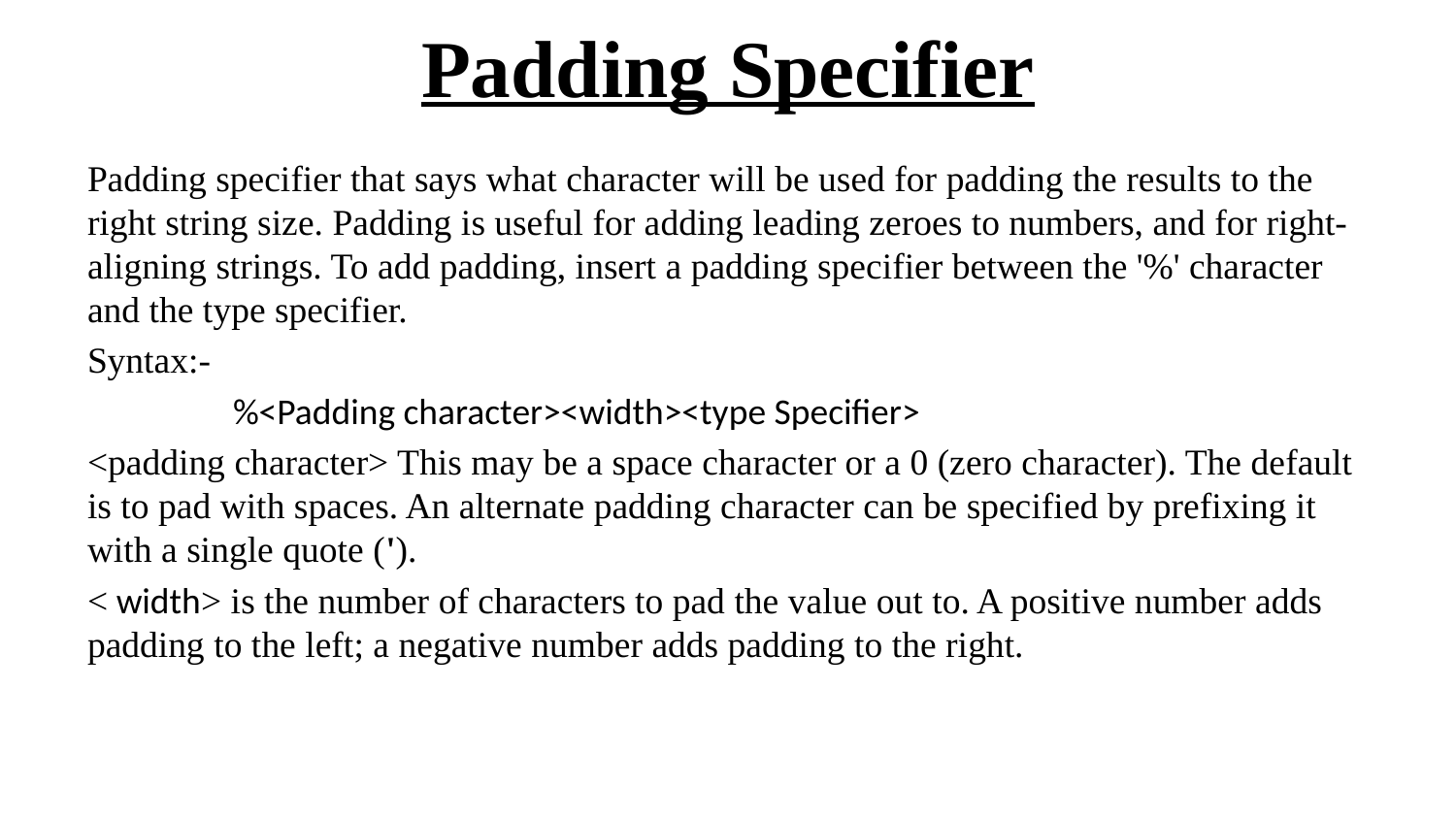

# Padding Specifier
Padding specifier that says what character will be used for padding the results to the right string size. Padding is useful for adding leading zeroes to numbers, and for right-aligning strings. To add padding, insert a padding specifier between the '%' character and the type specifier.
Syntax:-
	%<Padding character><width><type Specifier>
<padding character> This may be a space character or a 0 (zero character). The default is to pad with spaces. An alternate padding character can be specified by prefixing it with a single quote (').
< width> is the number of characters to pad the value out to. A positive number adds padding to the left; a negative number adds padding to the right.